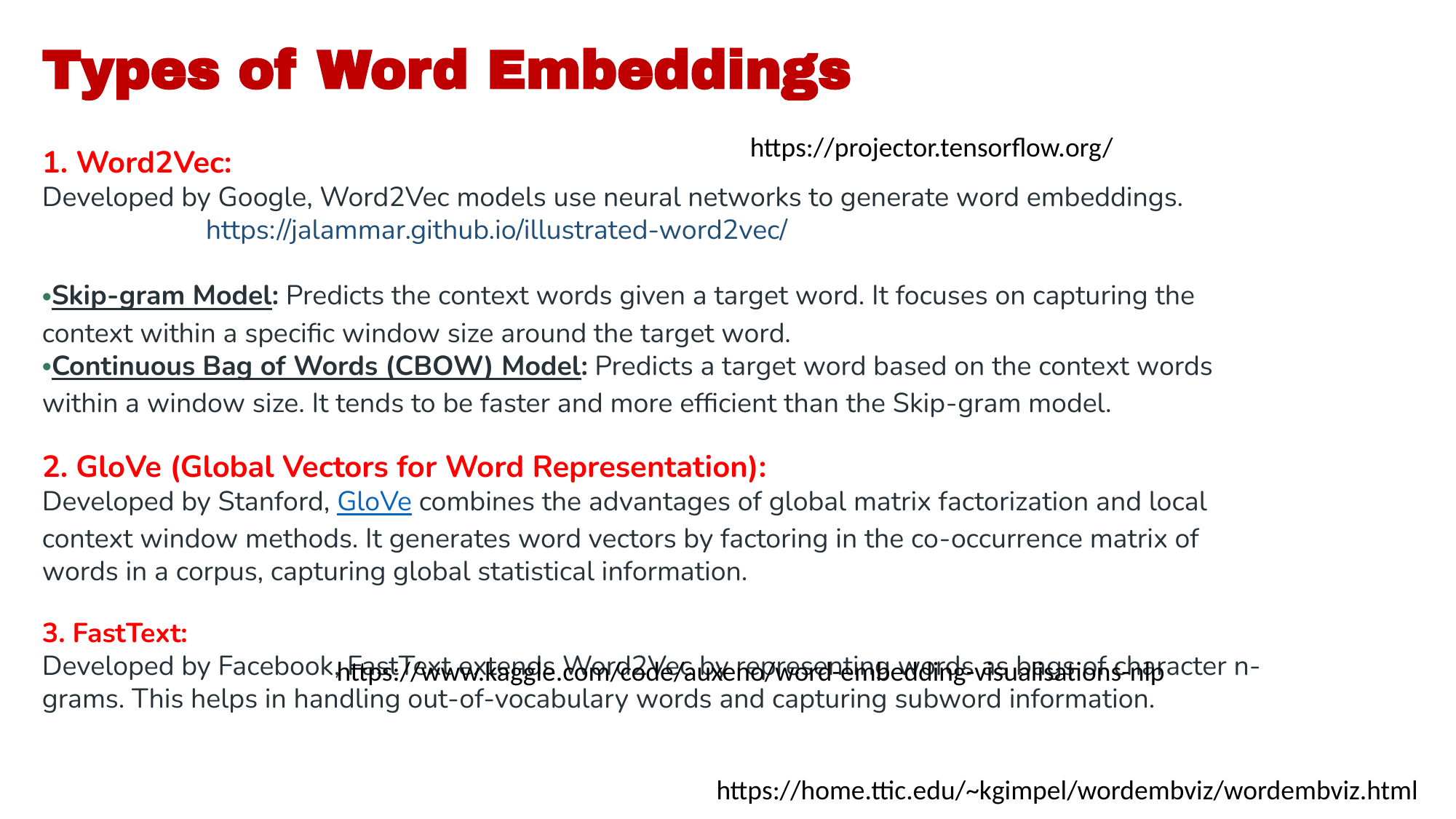

Types of Word Embeddings

1. Word2Vec:
Developed by Google, Word2Vec models use neural networks to generate word embeddings.
https://jalammar.github.io/illustrated-word2vec/

Skip-gram Model: Predicts the context words given a target word. It focuses on capturing the context within a specific window size around the target word.
Continuous Bag of Words (CBOW) Model: Predicts a target word based on the context words within a window size. It tends to be faster and more efficient than the Skip-gram model.

2. GloVe (Global Vectors for Word Representation):
Developed by Stanford, GloVe combines the advantages of global matrix factorization and local context window methods. It generates word vectors by factoring in the co-occurrence matrix of words in a corpus, capturing global statistical information.

3. FastText:
Developed by Facebook, FastText extends Word2Vec by representing words as bags of character n-grams. This helps in handling out-of-vocabulary words and capturing subword information.
https://projector.tensorflow.org/
https://www.kaggle.com/code/auxeno/word-embedding-visualisations-nlp
https://home.ttic.edu/~kgimpel/wordembviz/wordembviz.html